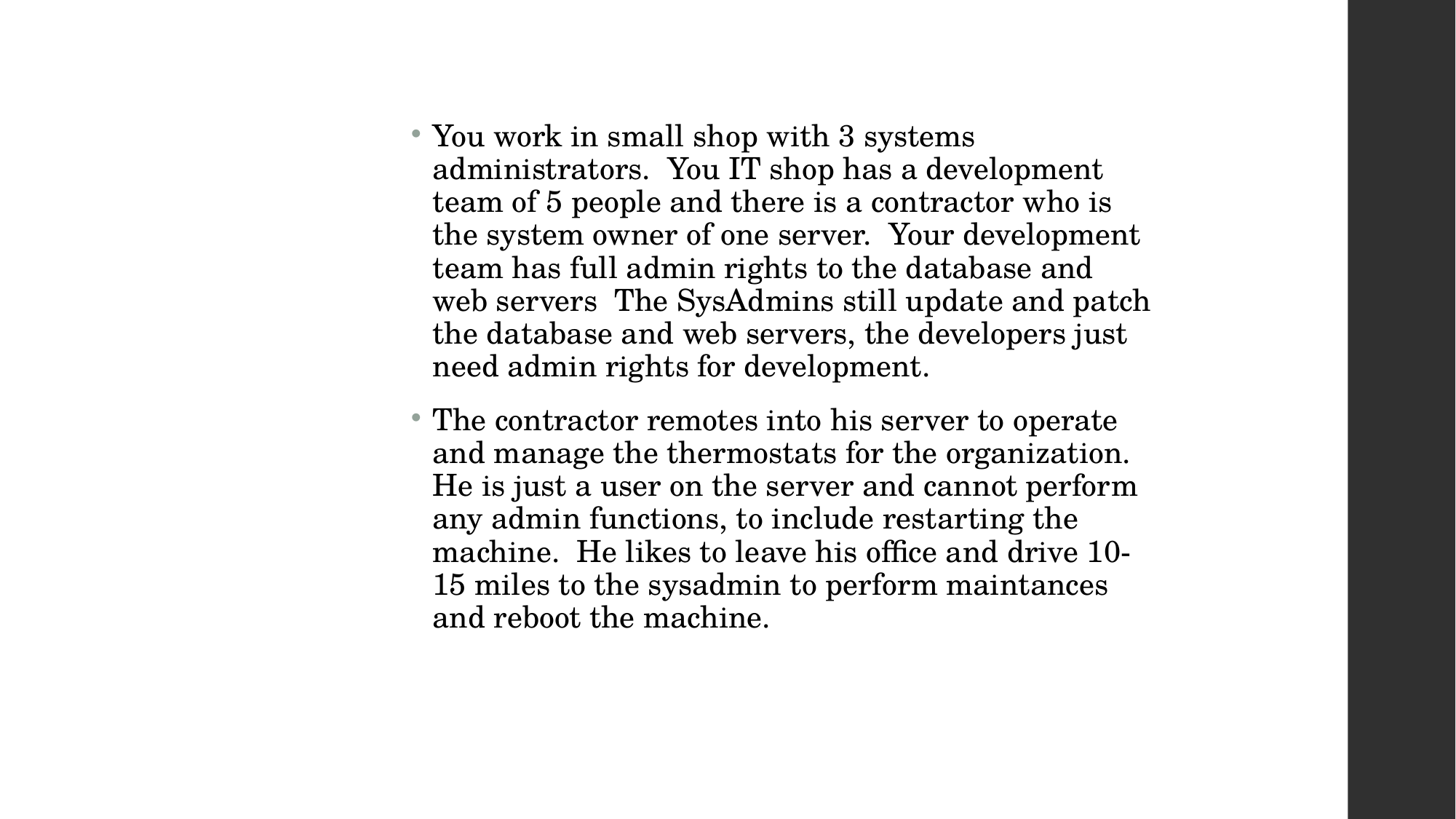

You work in small shop with 3 systems administrators.  You IT shop has a development team of 5 people and there is a contractor who is the system owner of one server.  Your development team has full admin rights to the database and web servers  The SysAdmins still update and patch the database and web servers, the developers just need admin rights for development.
The contractor remotes into his server to operate and manage the thermostats for the organization.  He is just a user on the server and cannot perform any admin functions, to include restarting the machine.  He likes to leave his office and drive 10-15 miles to the sysadmin to perform maintances and reboot the machine.
Scenario